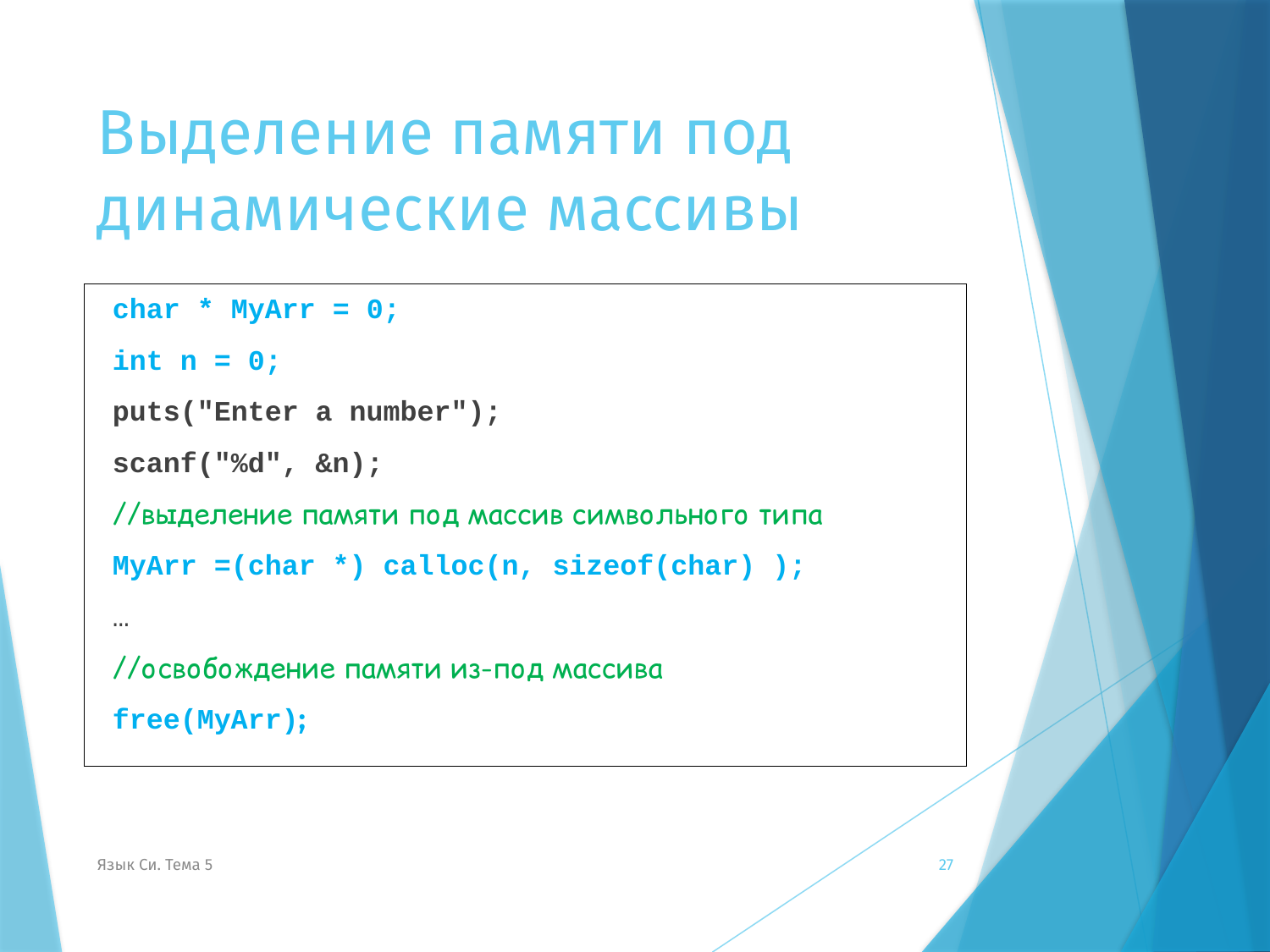

# Выделение памяти под динамические массивы
char * MyArr = 0;
int n = 0;
puts("Enter a number");
scanf("%d", &n);
//выделение памяти под массив символьного типа
MyArr =(char *) calloc(n, sizeof(char) );
…
//освобождение памяти из-под массива
free(MyArr);

Язык Си. Тема 5
27